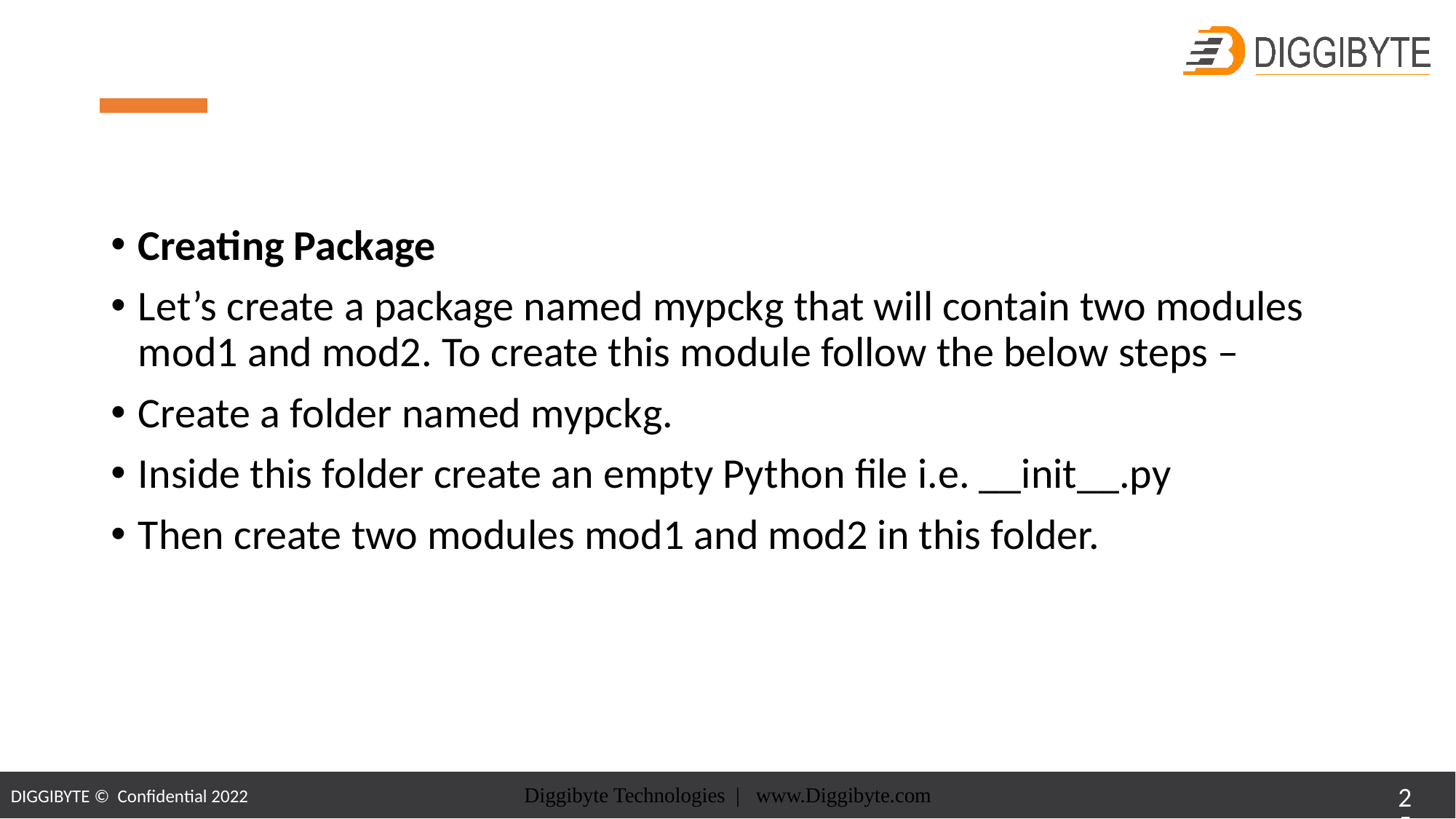

Creating Package
Let’s create a package named mypckg that will contain two modules mod1 and mod2. To create this module follow the below steps –
Create a folder named mypckg.
Inside this folder create an empty Python file i.e. __init__.py
Then create two modules mod1 and mod2 in this folder.

Diggibyte Technologies  |   www.Diggibyte.com
25